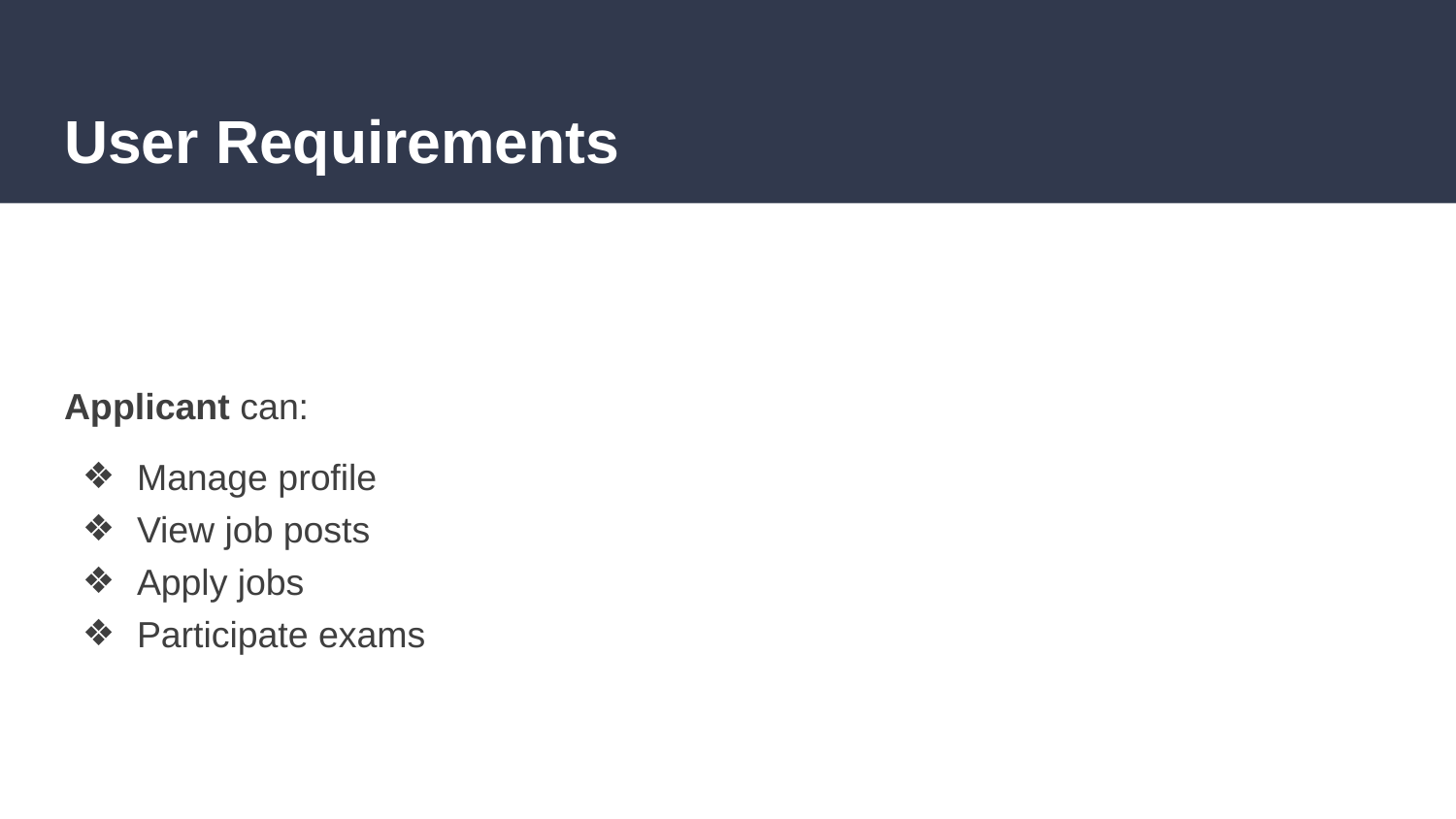

# User Requirements
Applicant can:
Manage profile
View job posts
Apply jobs
Participate exams